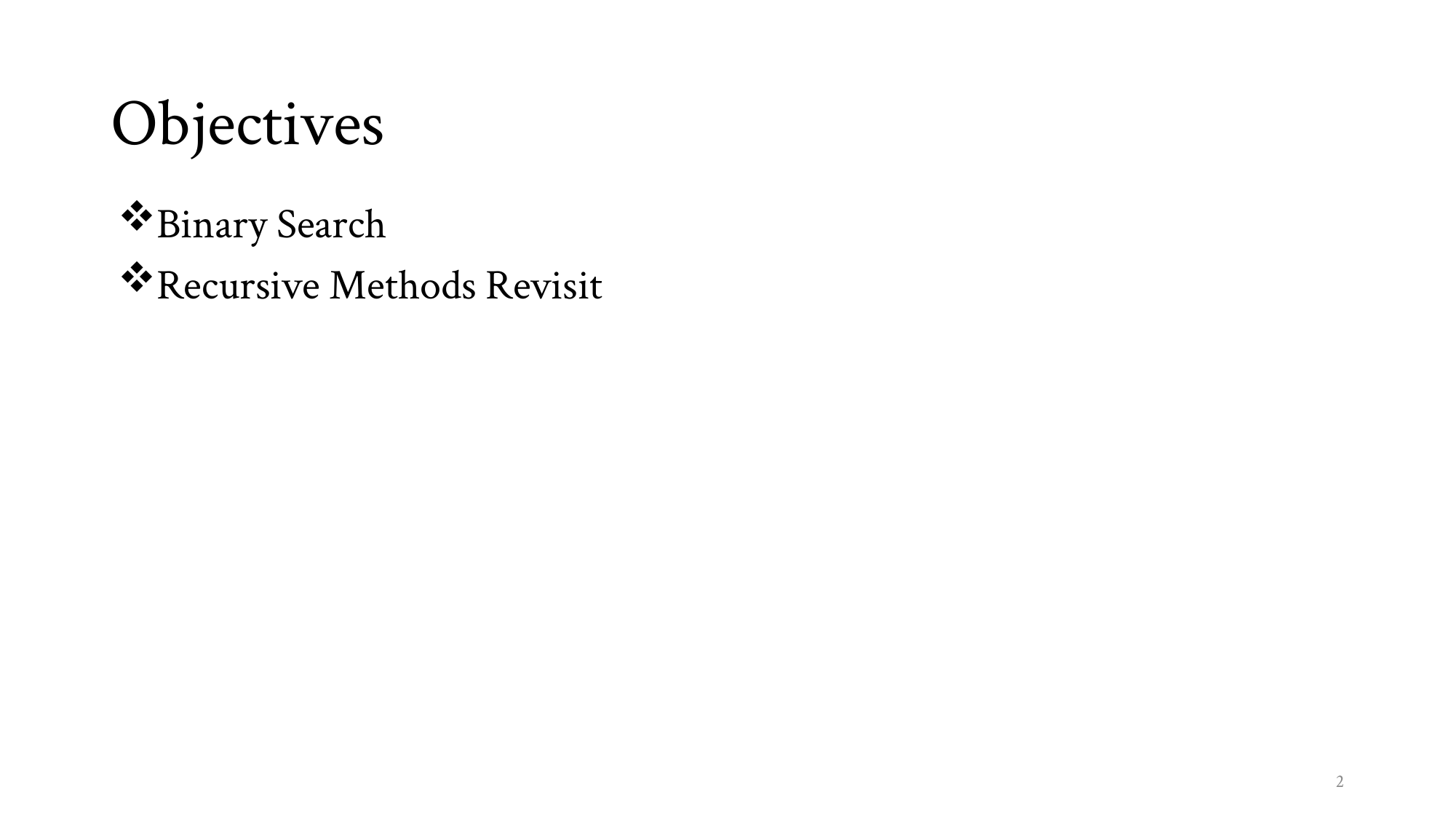

# Objectives
Binary Search
Recursive Methods Revisit

2